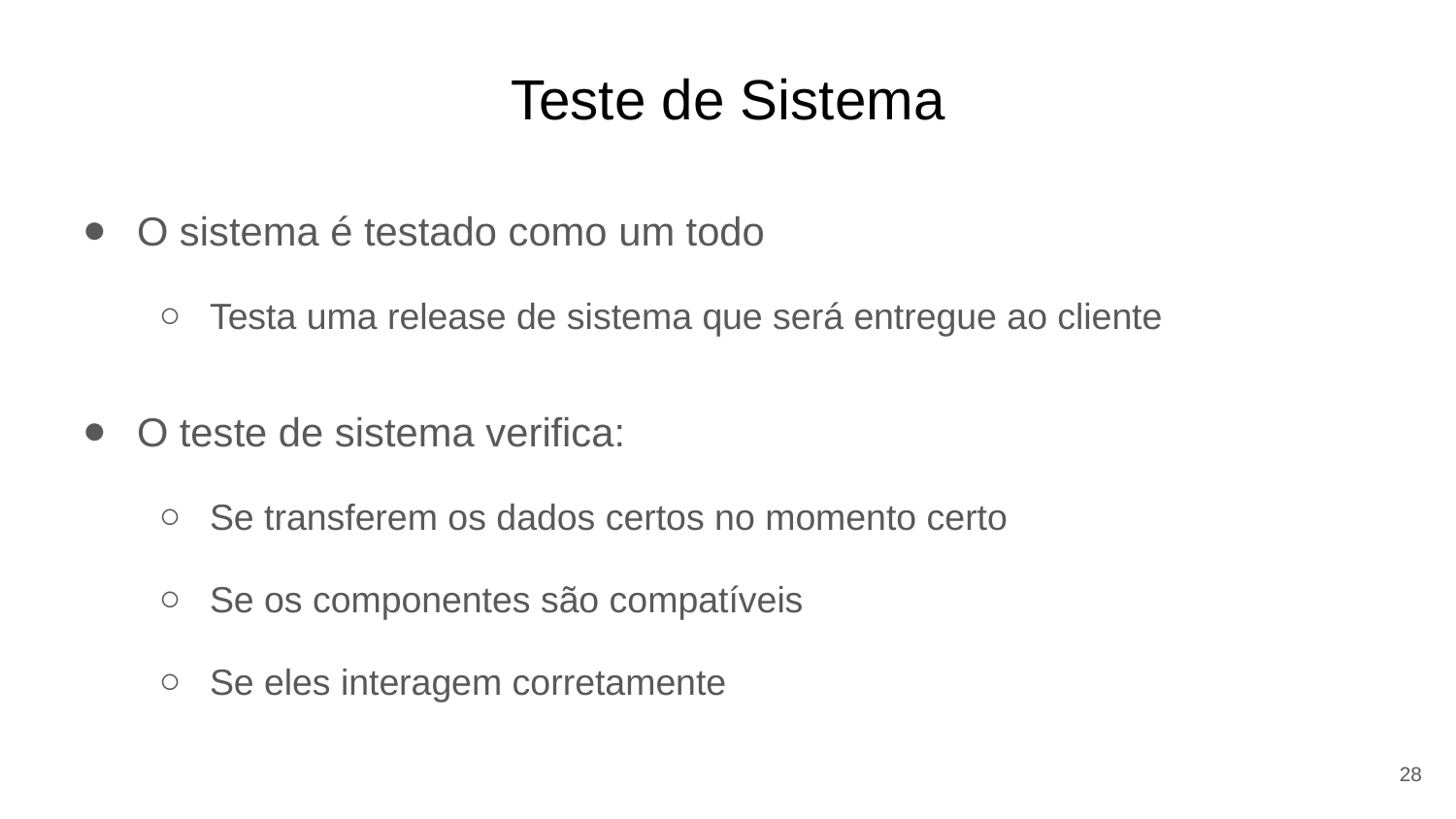

# Teste de Sistema
O sistema é testado como um todo
Testa uma release de sistema que será entregue ao cliente

O teste de sistema verifica:
Se transferem os dados certos no momento certo
Se os componentes são compatíveis
Se eles interagem corretamente

28